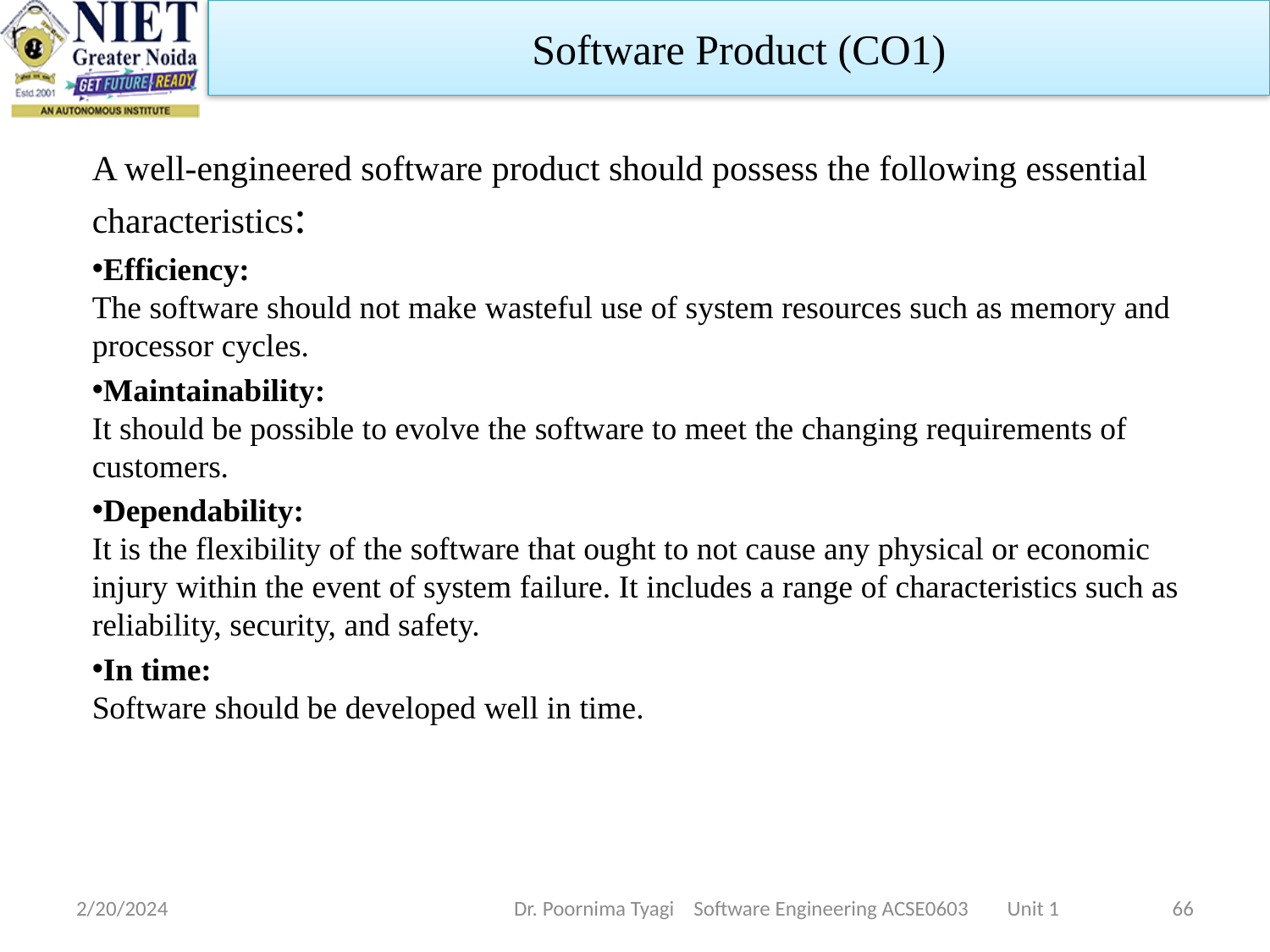

Software Product (CO1)
A well-engineered software product should possess the following essential characteristics:
Efficiency: 
The software should not make wasteful use of system resources such as memory and processor cycles.
Maintainability: 
It should be possible to evolve the software to meet the changing requirements of customers.
Dependability: 
It is the flexibility of the software that ought to not cause any physical or economic injury within the event of system failure. It includes a range of characteristics such as reliability, security, and safety.
In time: 
Software should be developed well in time.

2/20/2024
Dr. Poornima Tyagi    Software Engineering ACSE0603        Unit 1
66